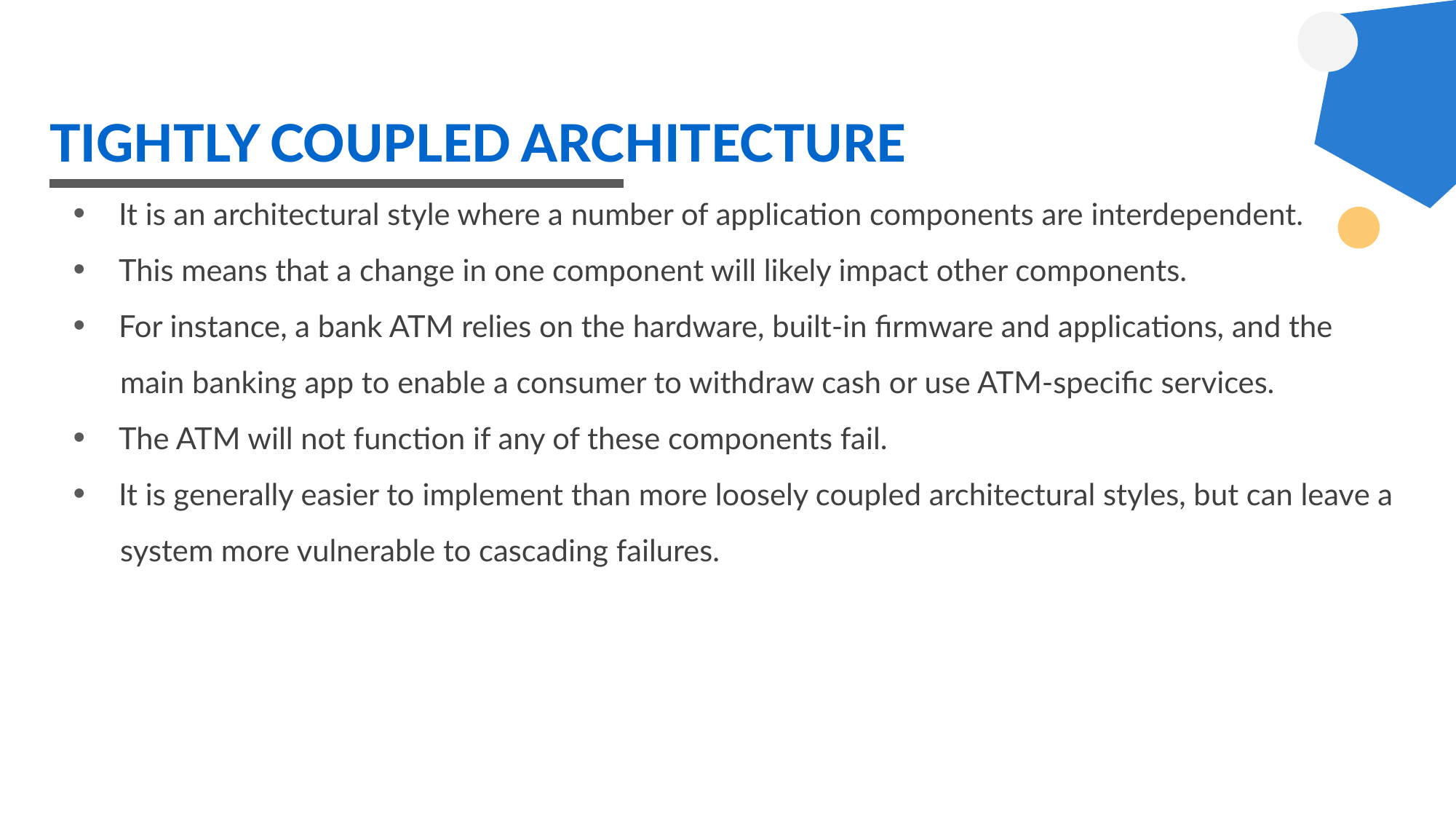

# TIGHTLY COUPLED ARCHITECTURE
It is an architectural style where a number of application components are interdependent.
This means that a change in one component will likely impact other components.
For instance, a bank ATM relies on the hardware, built-in firmware and applications, and the
      main banking app to enable a consumer to withdraw cash or use ATM-specific services.
The ATM will not function if any of these components fail.
It is generally easier to implement than more loosely coupled architectural styles, but can leave a
      system more vulnerable to cascading failures.